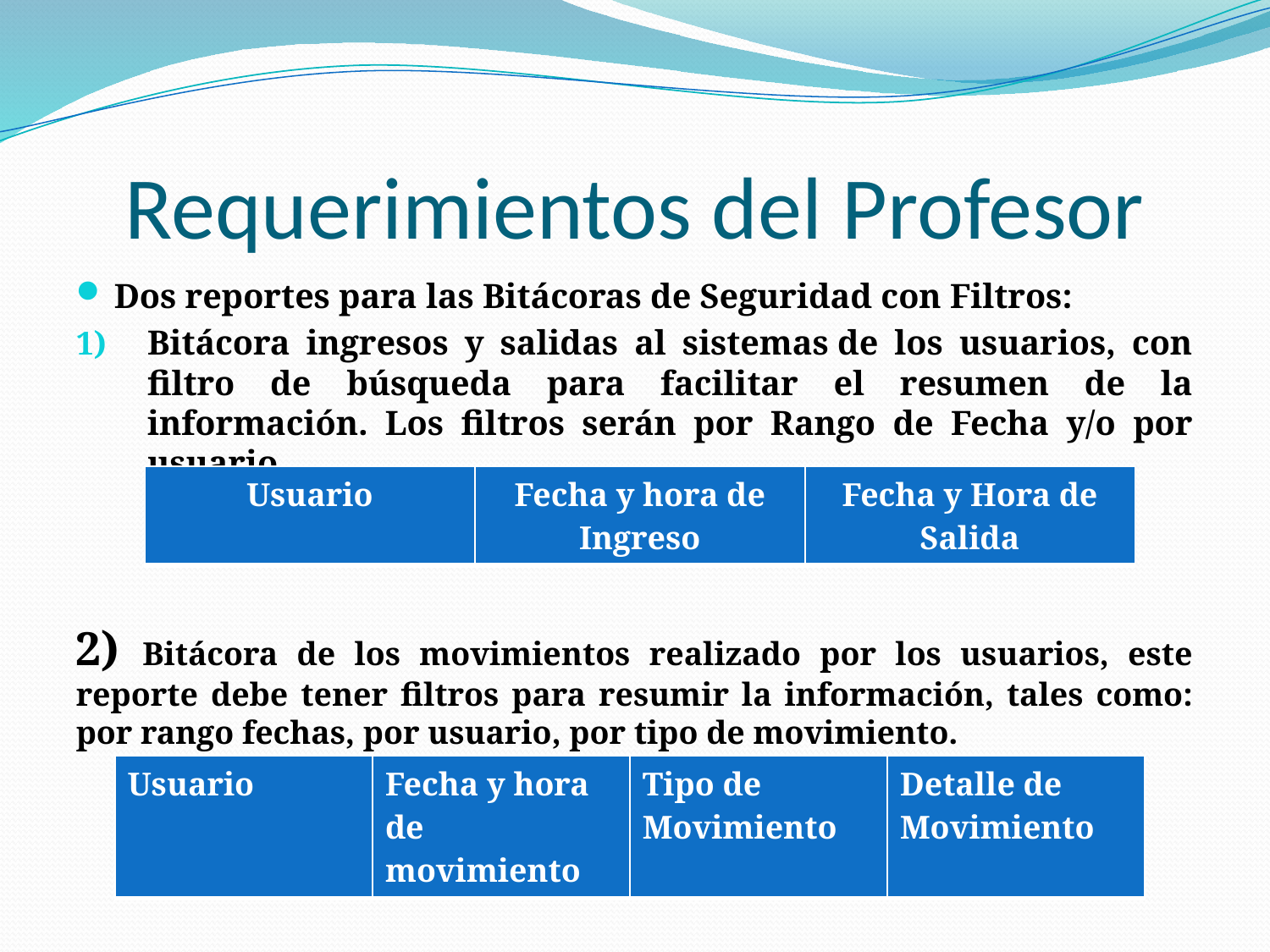

# Requerimientos del Profesor
Dos reportes para las Bitácoras de Seguridad con Filtros:
Bitácora ingresos y salidas al sistemas de los usuarios, con filtro de búsqueda para facilitar el resumen de la información. Los filtros serán por Rango de Fecha y/o por usuario.

2) Bitácora de los movimientos realizado por los usuarios, este reporte debe tener filtros para resumir la información, tales como: por rango fechas, por usuario, por tipo de movimiento.

| Usuario | Fecha y hora de Ingreso | Fecha y Hora de Salida |
| --- | --- | --- |
| Usuario | Fecha y hora de movimiento | Tipo de Movimiento | Detalle de Movimiento |
| --- | --- | --- | --- |